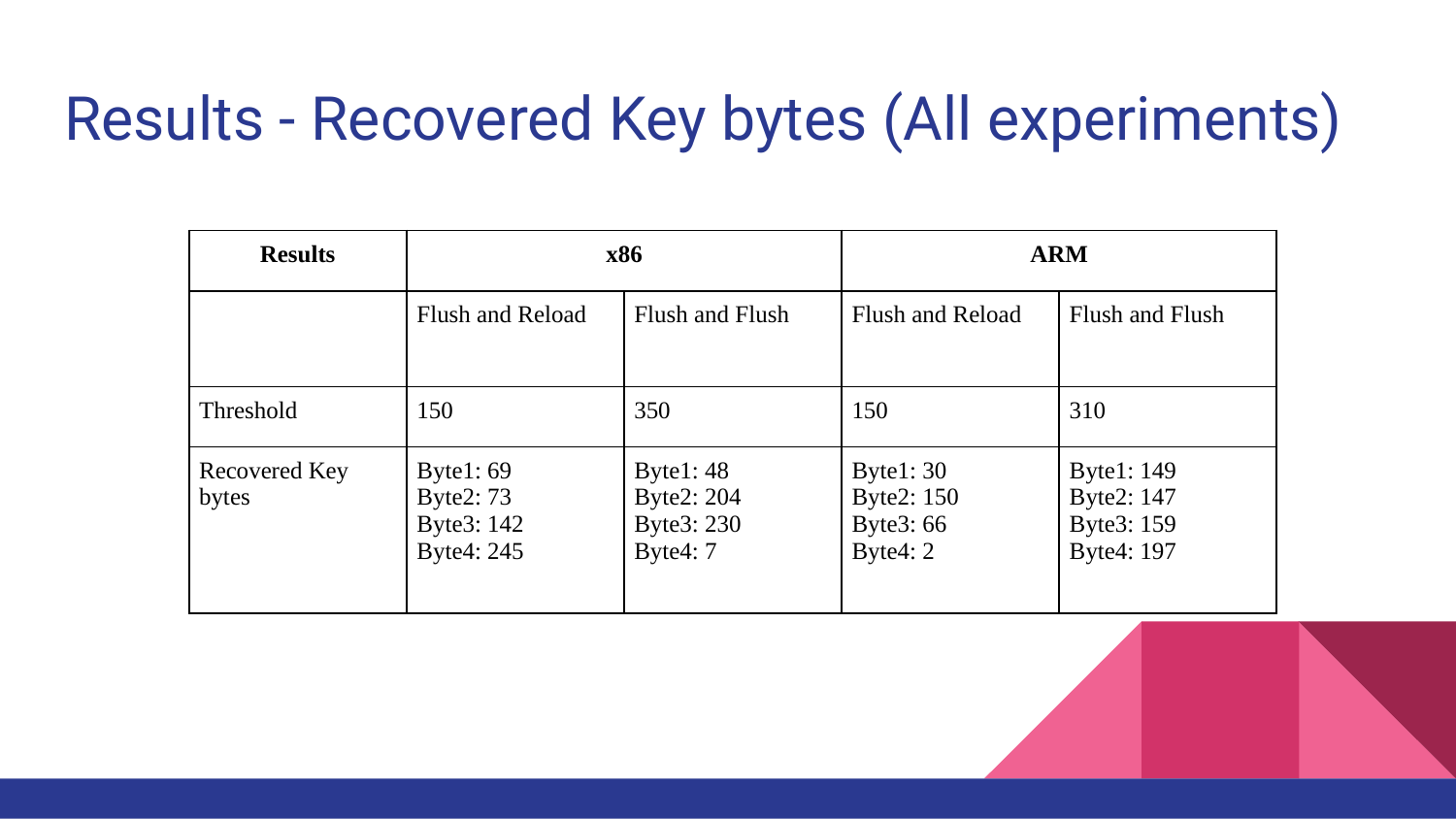

# Results - Recovered Key bytes (All experiments)
| Results | x86 |  | ARM |  |
| --- | --- | --- | --- | --- |
|  | Flush and Reload | Flush and Flush | Flush and Reload | Flush and Flush |
| Threshold | 150 | 350 | 150 | 310 |
| Recovered Key bytes | Byte1: 69 Byte2: 73 Byte3: 142 Byte4: 245 | Byte1: 48 Byte2: 204 Byte3: 230 Byte4: 7 | Byte1: 30 Byte2: 150 Byte3: 66 Byte4: 2 | Byte1: 149 Byte2: 147 Byte3: 159 Byte4: 197 |